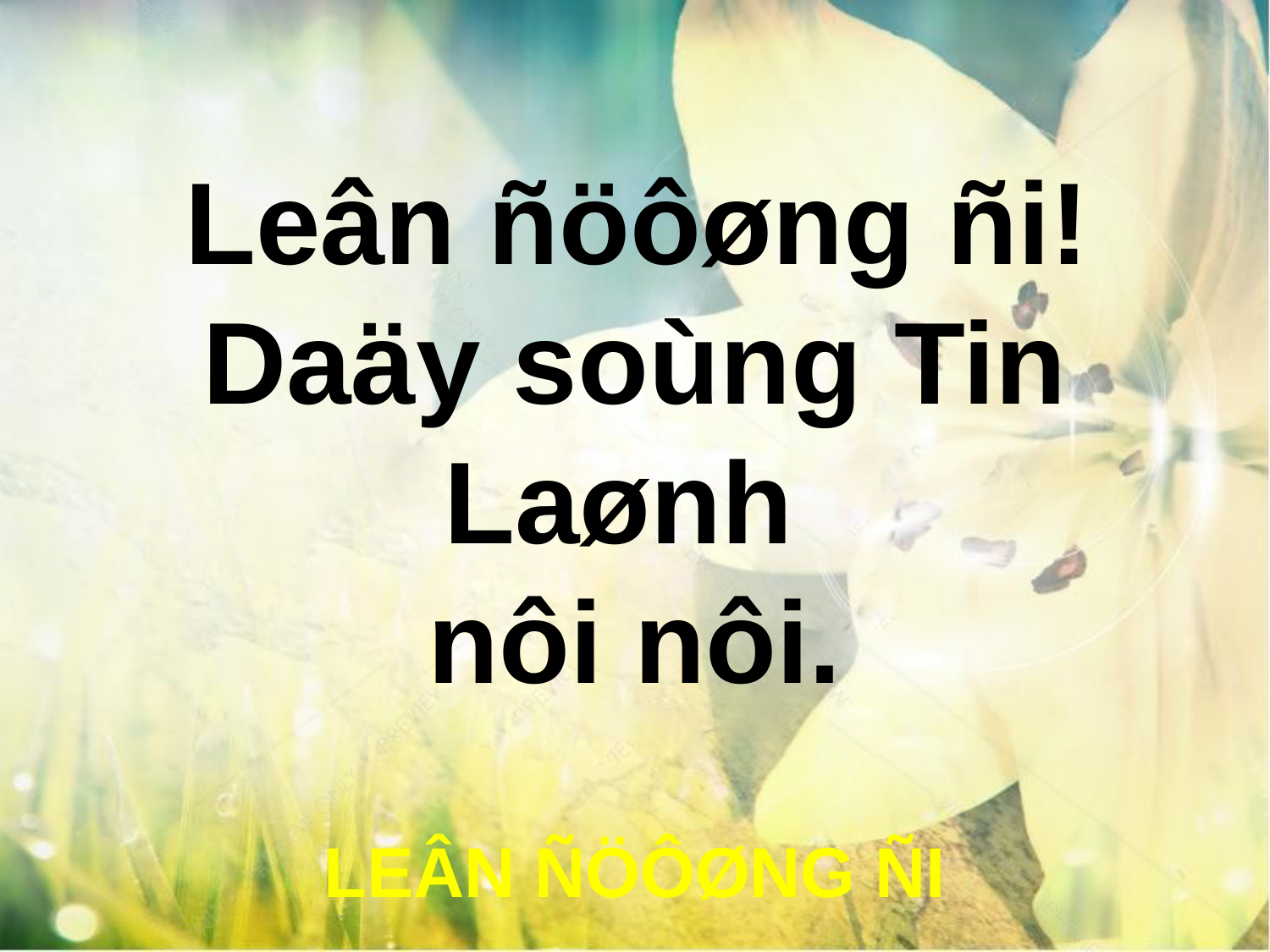

Leân ñöôøng ñi!
Daäy soùng Tin Laønh
nôi nôi.
LEÂN ÑÖÔØNG ÑI